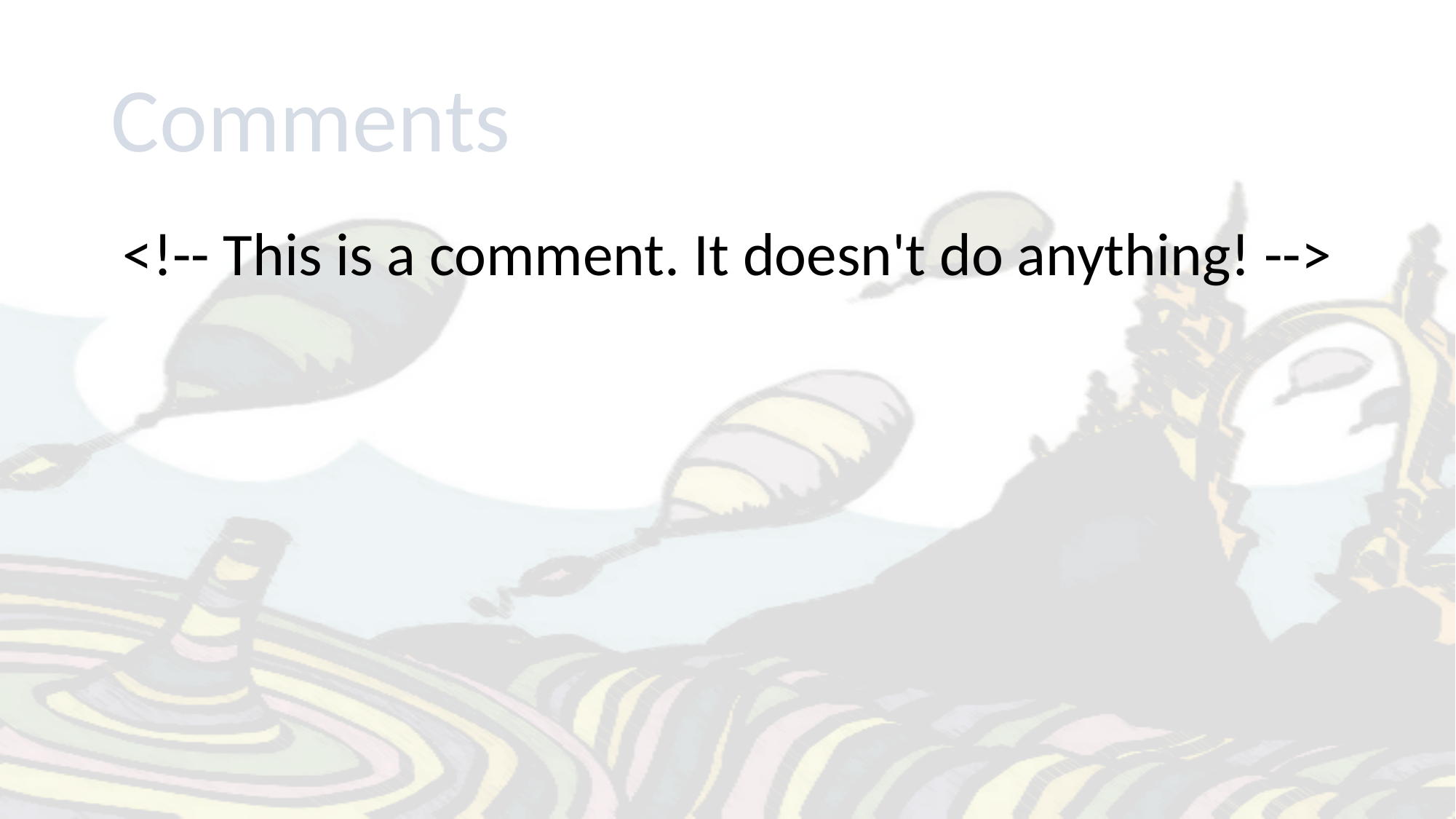

# Comments
<!-- This is a comment. It doesn't do anything! -->